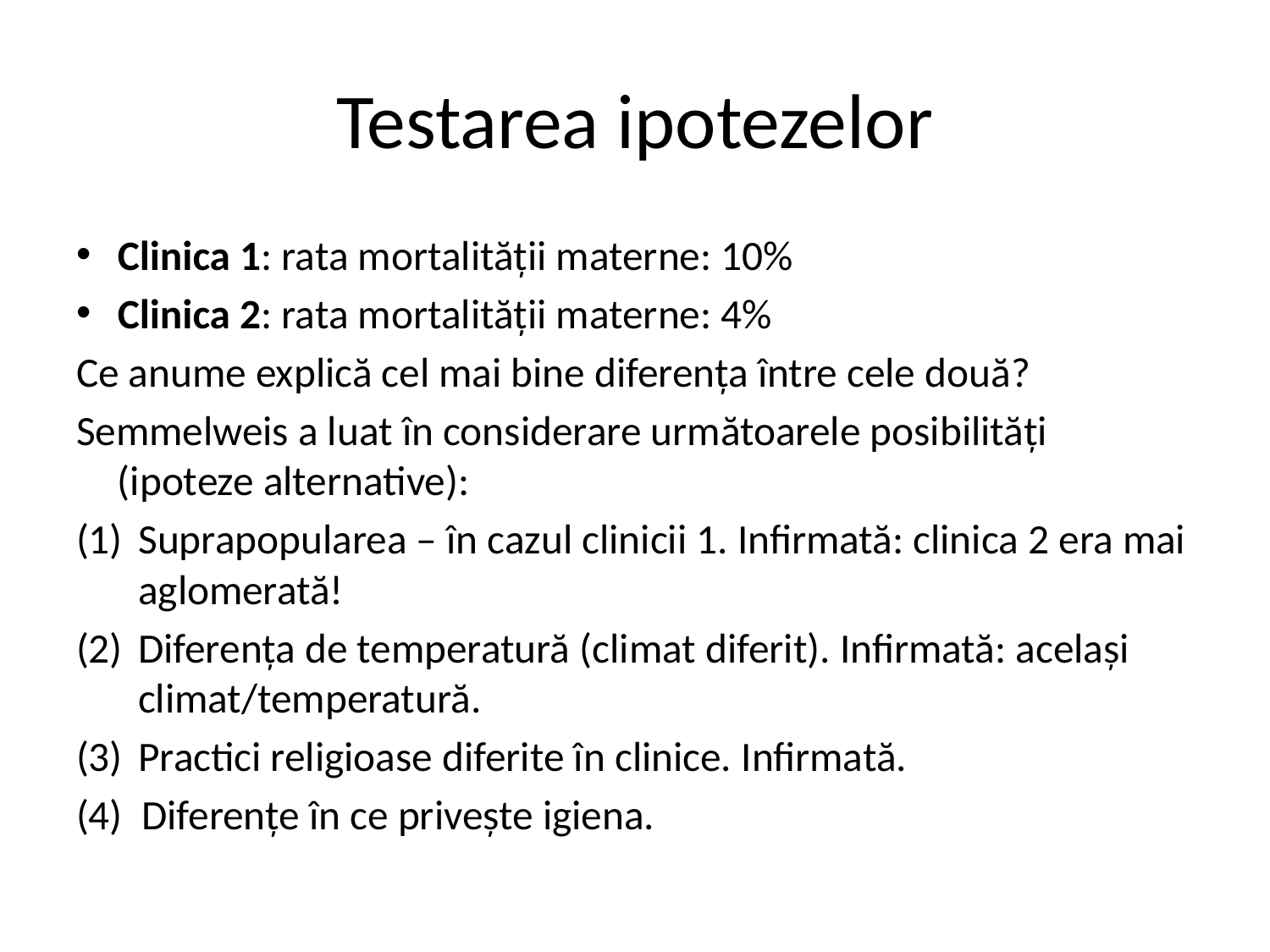

# Testarea ipotezelor
Clinica 1: rata mortalității materne: 10%
Clinica 2: rata mortalității materne: 4%
Ce anume explică cel mai bine diferența între cele două?
Semmelweis a luat în considerare următoarele posibilități (ipoteze alternative):
Suprapopularea – în cazul clinicii 1. Infirmată: clinica 2 era mai aglomerată!
Diferența de temperatură (climat diferit). Infirmată: același climat/temperatură.
Practici religioase diferite în clinice. Infirmată.
(4)  Diferențe în ce privește igiena.